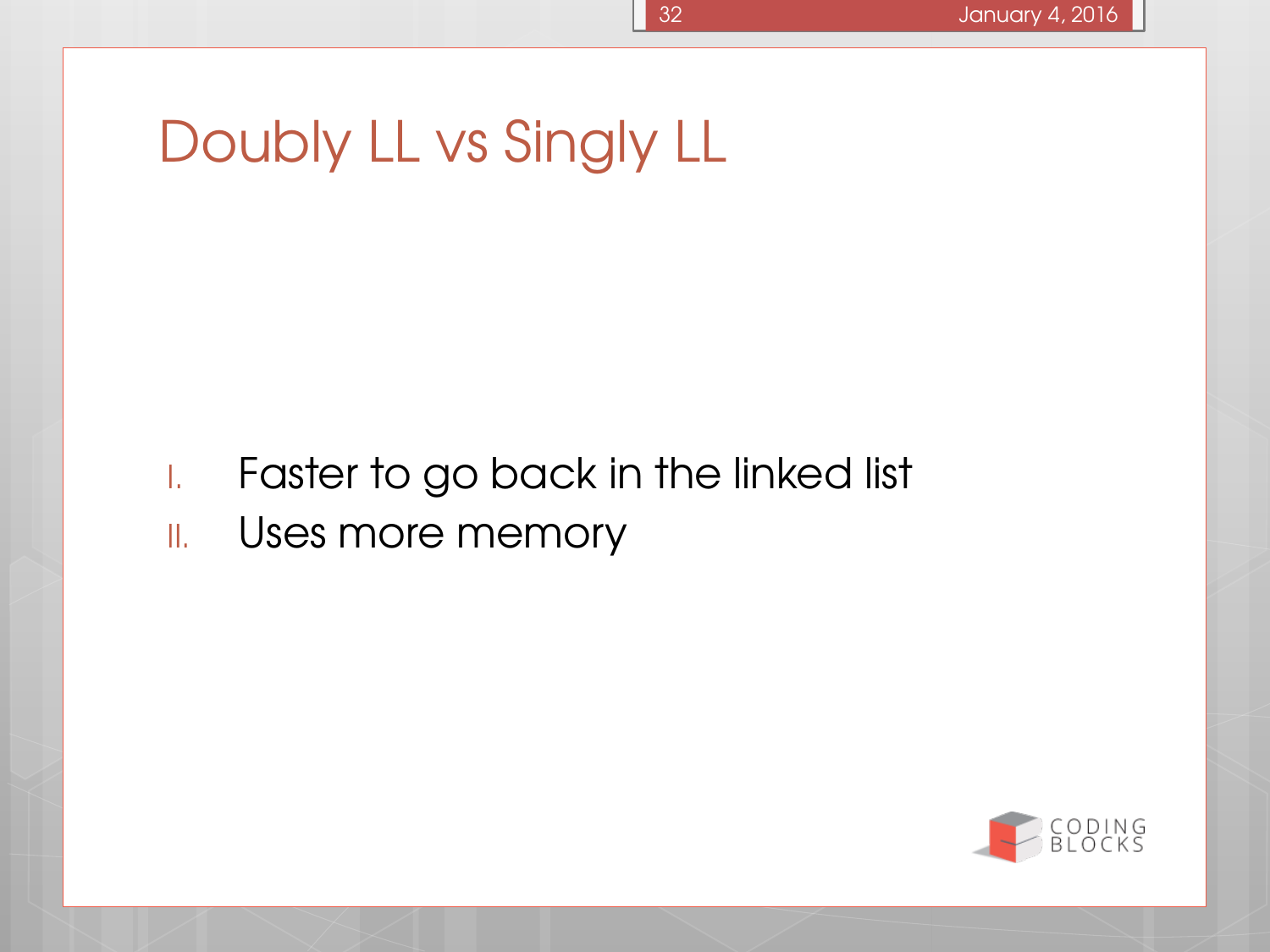

January 4, 2016
32
# Doubly LL vs Singly LL
Faster to go back in the linked list
Uses more memory